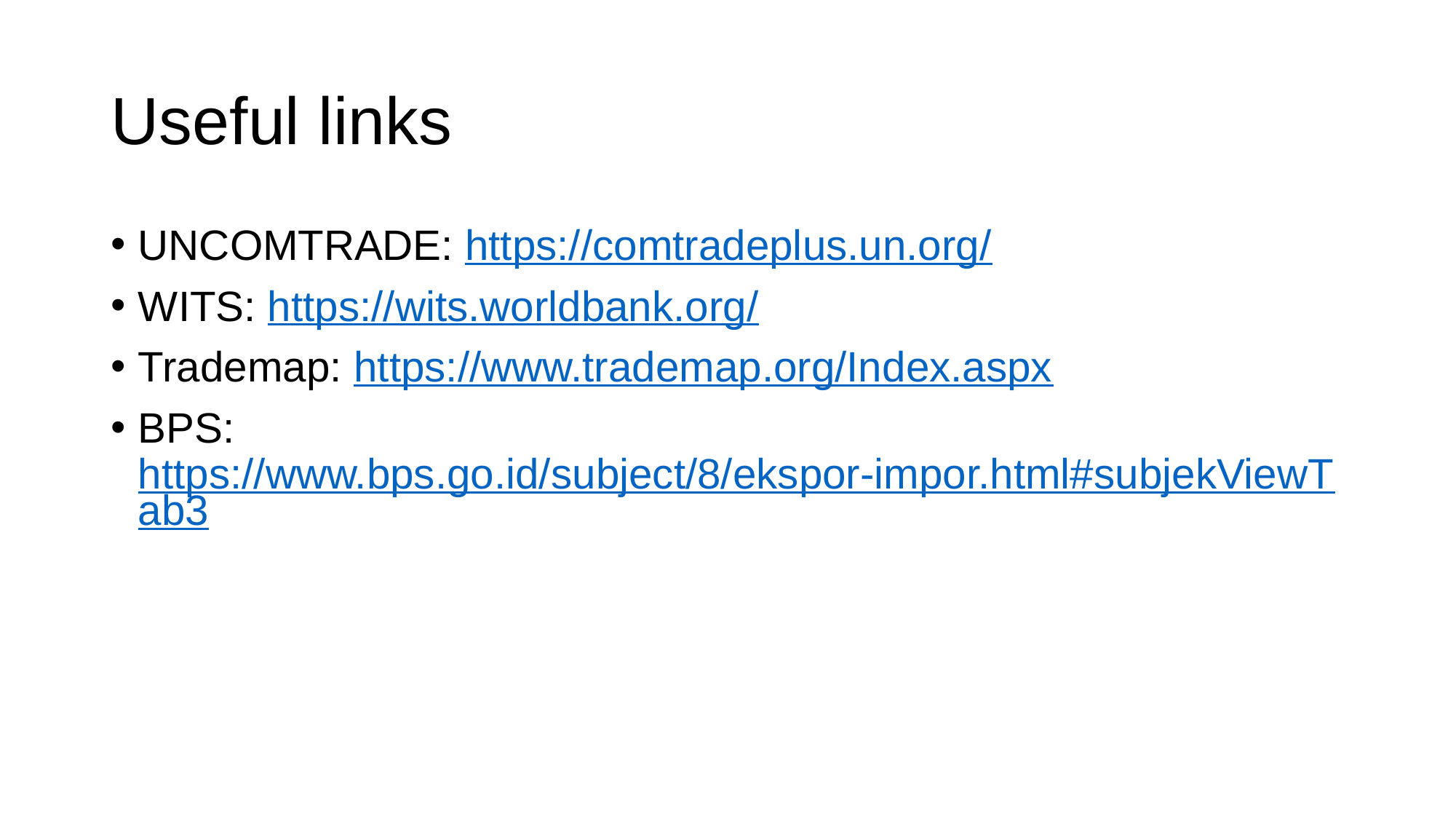

# Useful links
UNCOMTRADE: https://comtradeplus.un.org/
WITS: https://wits.worldbank.org/
Trademap: https://www.trademap.org/Index.aspx
BPS: https://www.bps.go.id/subject/8/ekspor-impor.html#subjekViewTab3